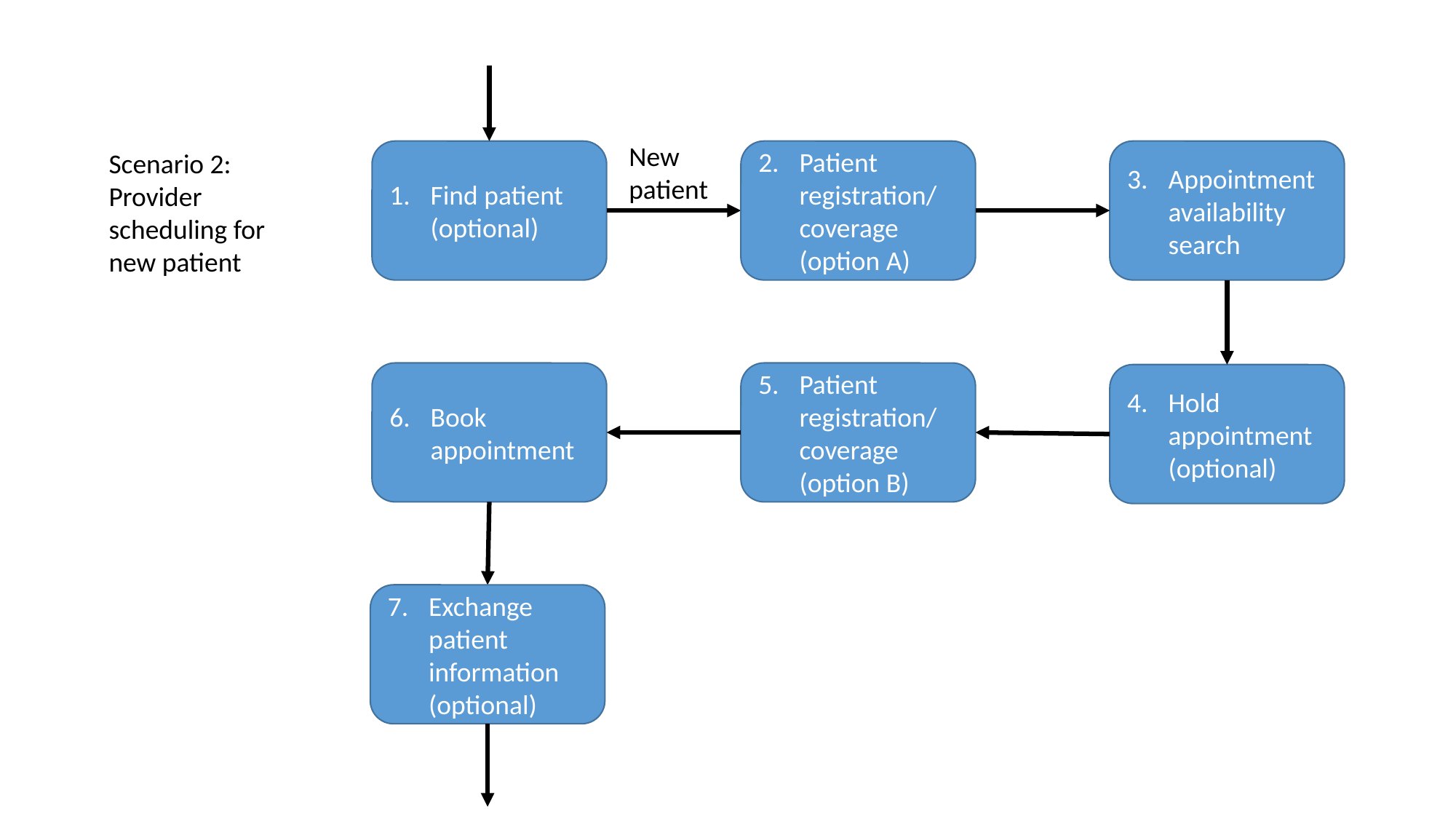

New patient
Scenario 2: Provider scheduling for  new patient
Find patient (optional)
Patient registration/ coverage (option A)
Appointment availability search
Book appointment
Patient registration/ coverage (option B)
Hold appointment (optional)
Exchange patient information (optional)